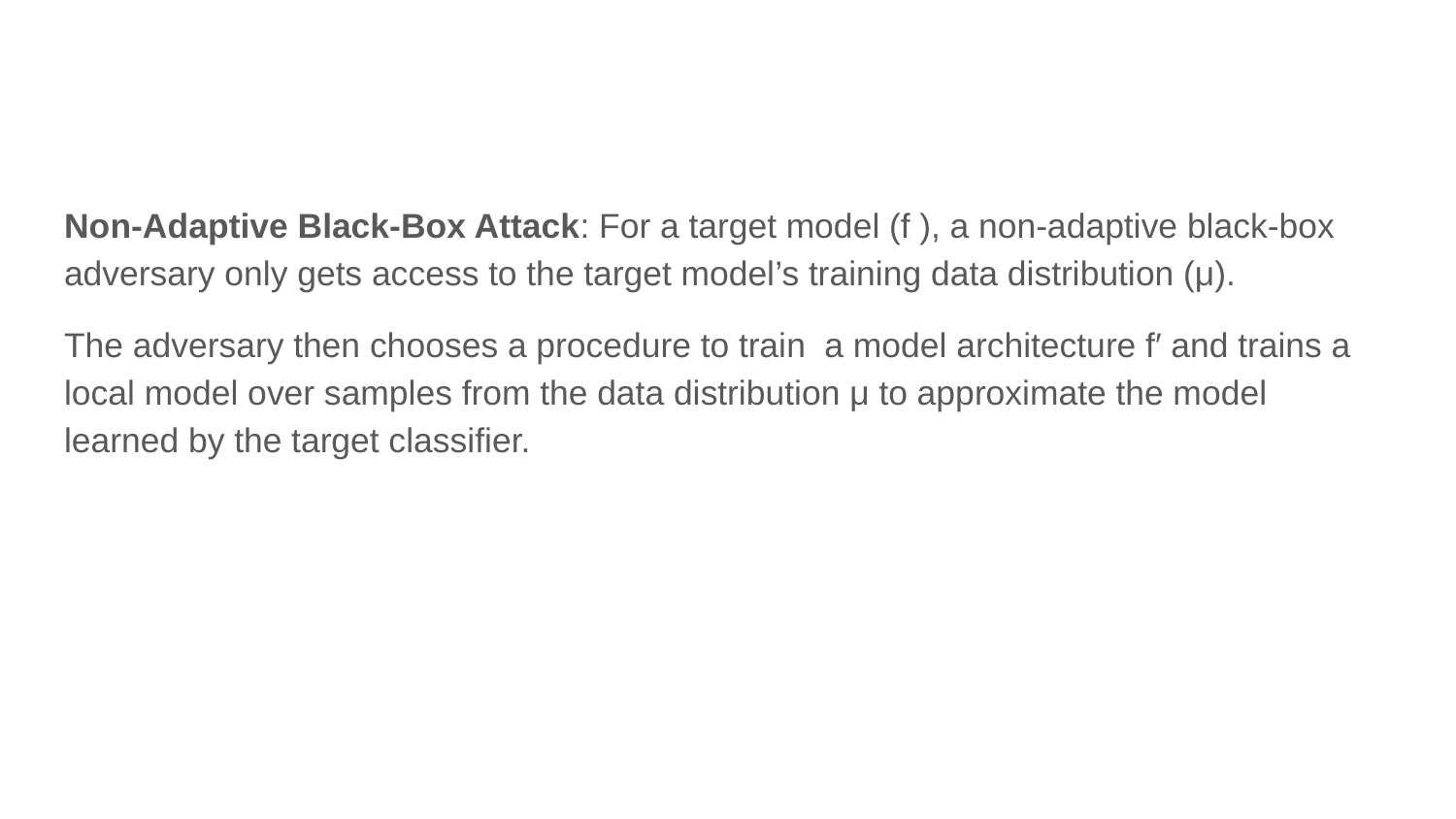

#
Non-Adaptive Black-Box Attack: For a target model (f ), a non-adaptive black-box adversary only gets access to the target model’s training data distribution (μ).
The adversary then chooses a procedure to train  a model architecture f′ and trains a local model over samples from the data distribution μ to approximate the model learned by the target classifier.